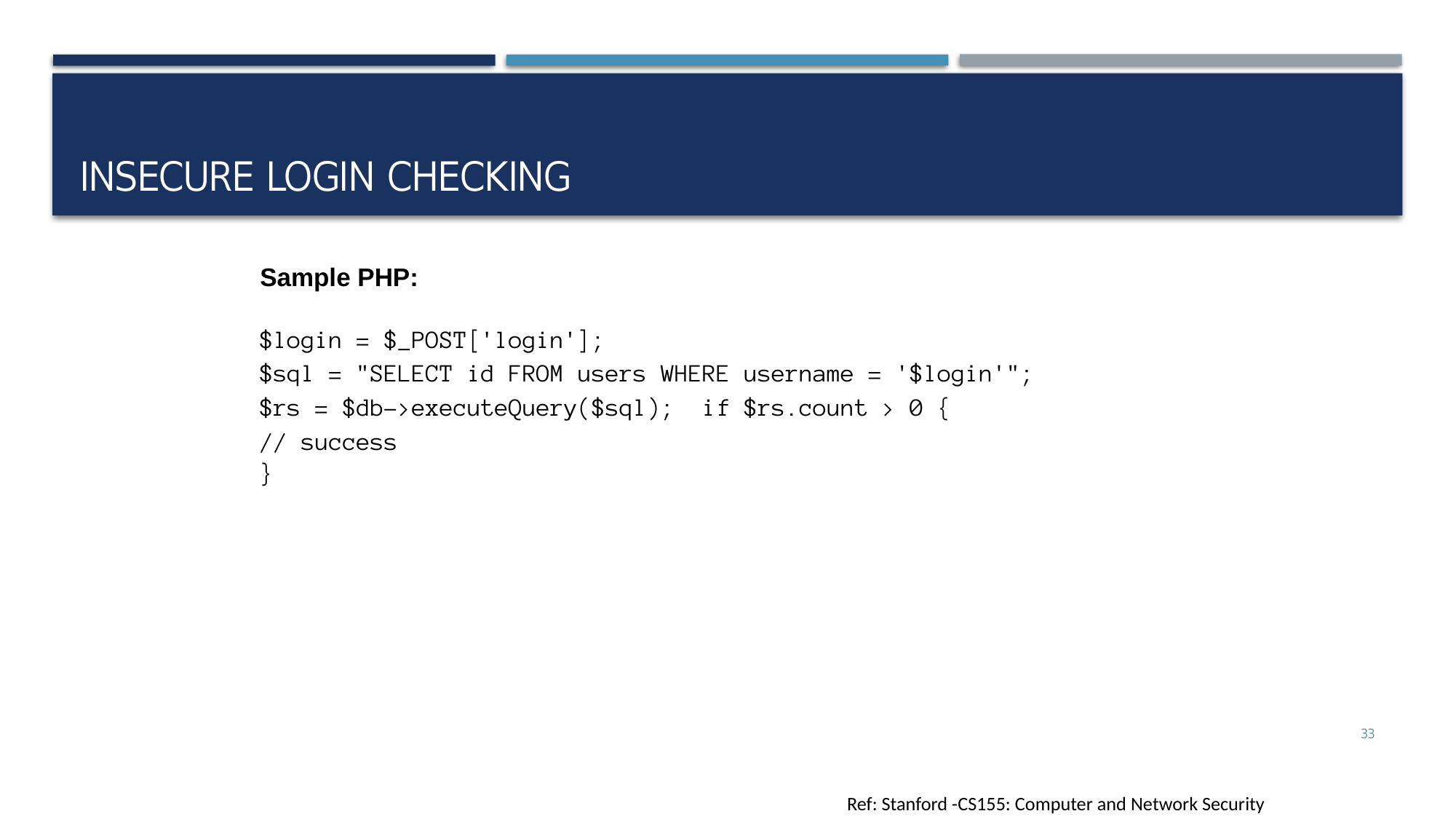

# Insecure login checking
Sample PHP:

$login = $_POST['login'];
$sql = "SELECT id FROM users WHERE username = '$login'";
$rs = $db->executeQuery($sql);  if $rs.count > 0 {
// success
}
33
Ref: Stanford -CS155: Computer and Network Security